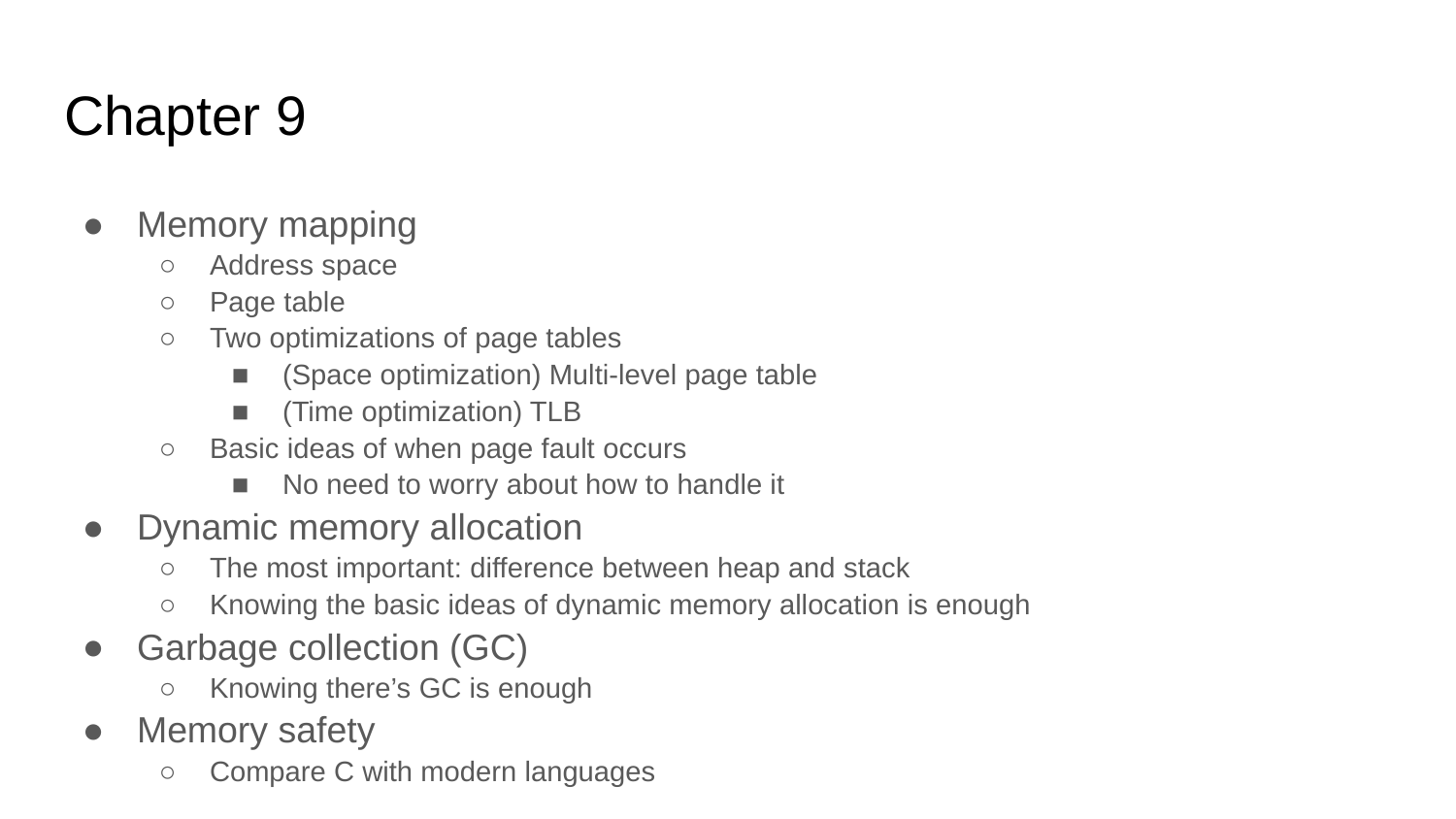

# Chapter 9
Memory mapping
Address space
Page table
Two optimizations of page tables
(Space optimization) Multi-level page table
(Time optimization) TLB
Basic ideas of when page fault occurs
No need to worry about how to handle it
Dynamic memory allocation
The most important: difference between heap and stack
Knowing the basic ideas of dynamic memory allocation is enough
Garbage collection (GC)
Knowing there’s GC is enough
Memory safety
Compare C with modern languages